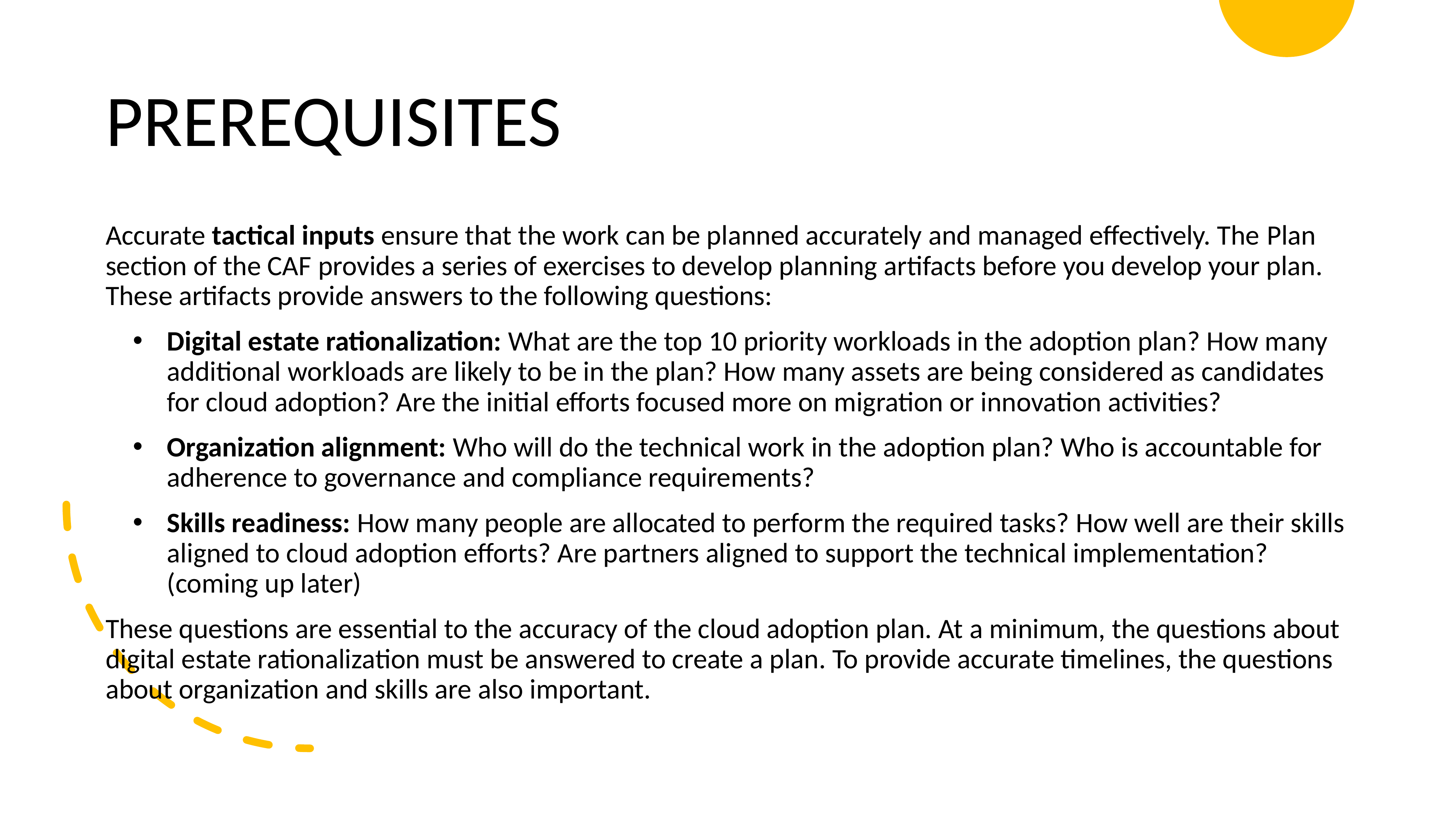

# prerequisites
Accurate tactical inputs ensure that the work can be planned accurately and managed effectively. The Plan section of the CAF provides a series of exercises to develop planning artifacts before you develop your plan. These artifacts provide answers to the following questions:
Digital estate rationalization: What are the top 10 priority workloads in the adoption plan? How many additional workloads are likely to be in the plan? How many assets are being considered as candidates for cloud adoption? Are the initial efforts focused more on migration or innovation activities?
Organization alignment: Who will do the technical work in the adoption plan? Who is accountable for adherence to governance and compliance requirements?
Skills readiness: How many people are allocated to perform the required tasks? How well are their skills aligned to cloud adoption efforts? Are partners aligned to support the technical implementation? (coming up later)
These questions are essential to the accuracy of the cloud adoption plan. At a minimum, the questions about digital estate rationalization must be answered to create a plan. To provide accurate timelines, the questions about organization and skills are also important.